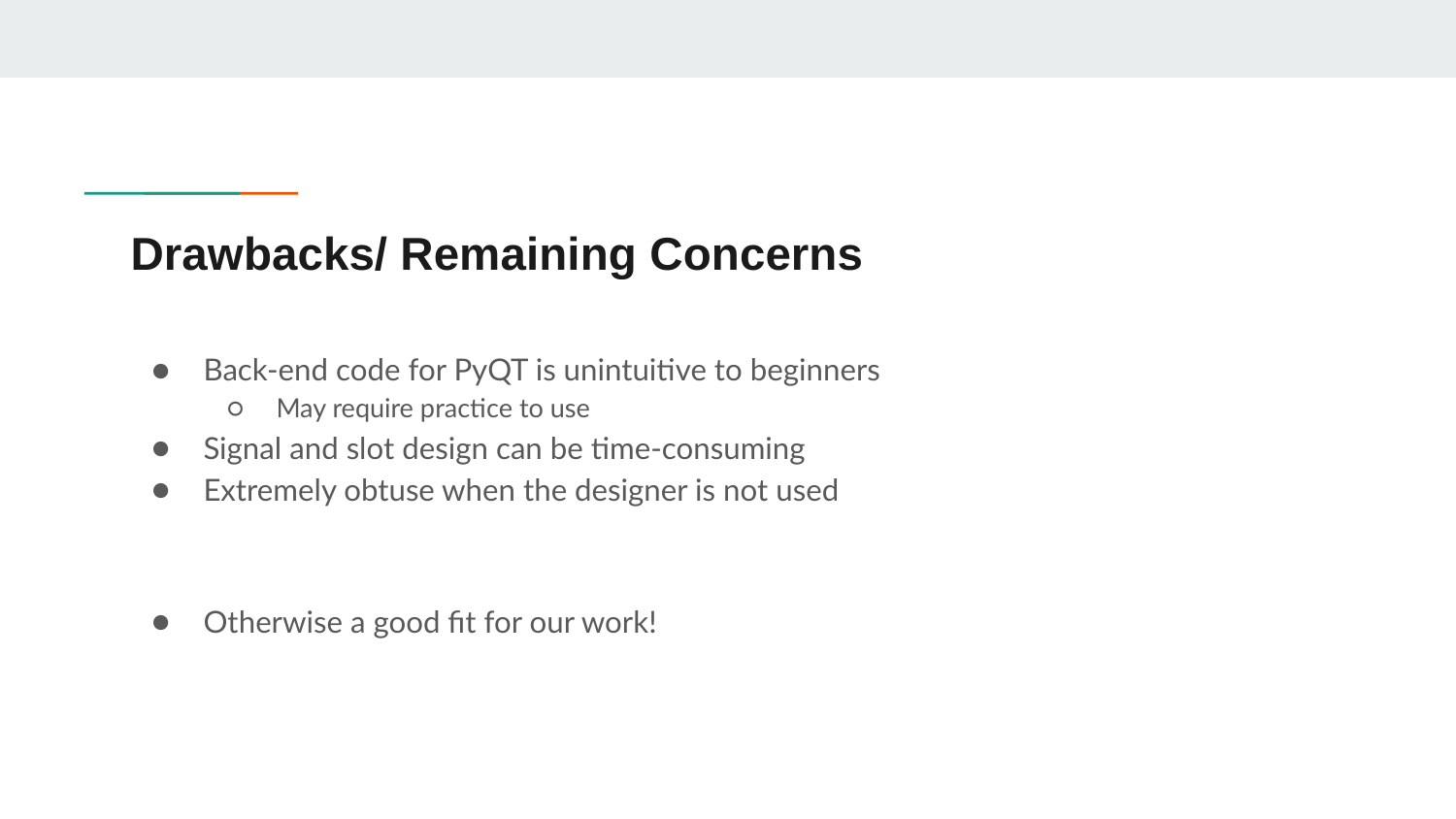

# Drawbacks/ Remaining Concerns
Back-end code for PyQT is unintuitive to beginners
May require practice to use
Signal and slot design can be time-consuming
Extremely obtuse when the designer is not used

Otherwise a good fit for our work!